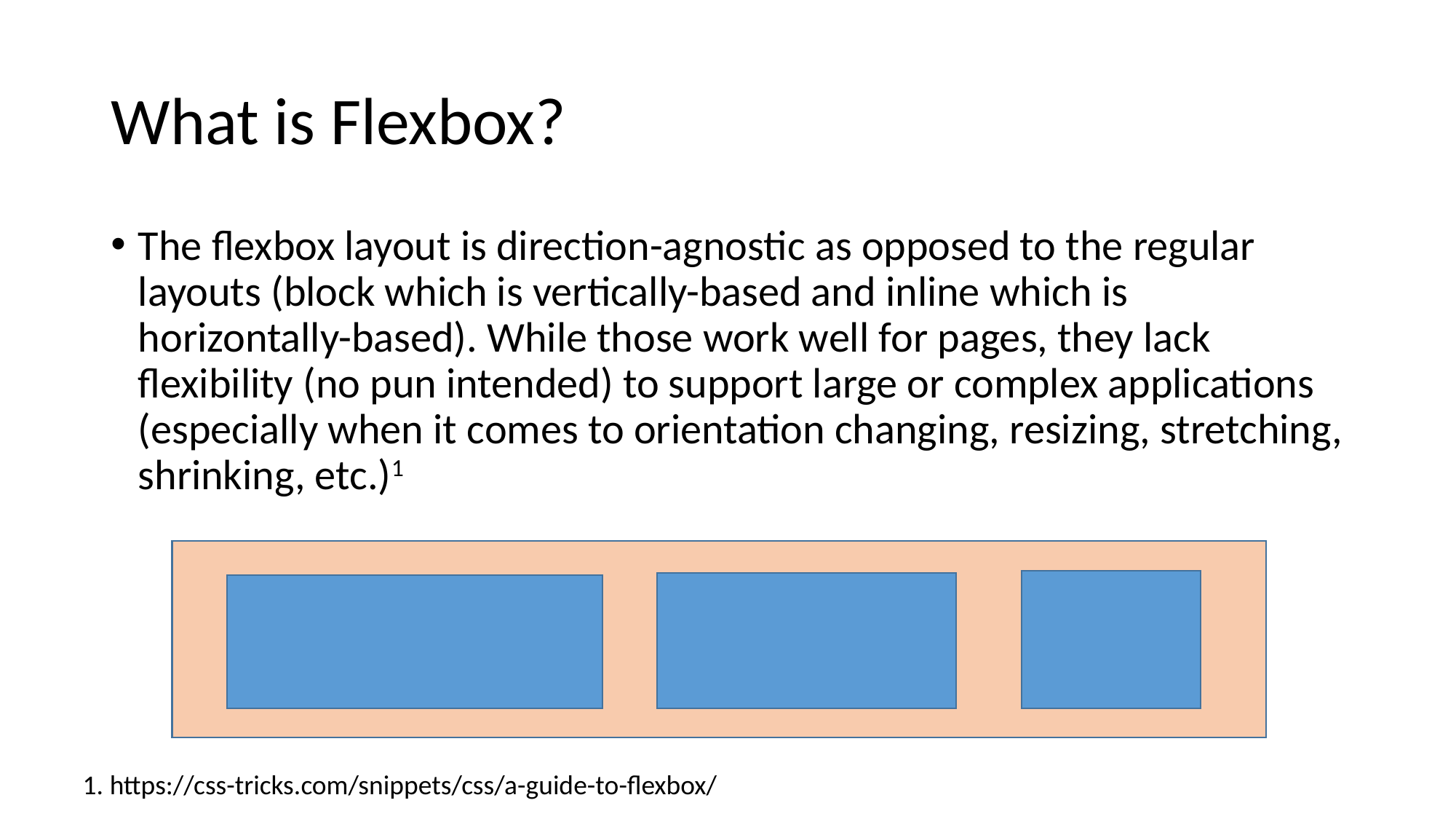

# What is Flexbox?
The flexbox layout is direction-agnostic as opposed to the regular layouts (block which is vertically-based and inline which is horizontally-based). While those work well for pages, they lack flexibility (no pun intended) to support large or complex applications (especially when it comes to orientation changing, resizing, stretching, shrinking, etc.)1

1. https://css-tricks.com/snippets/css/a-guide-to-flexbox/